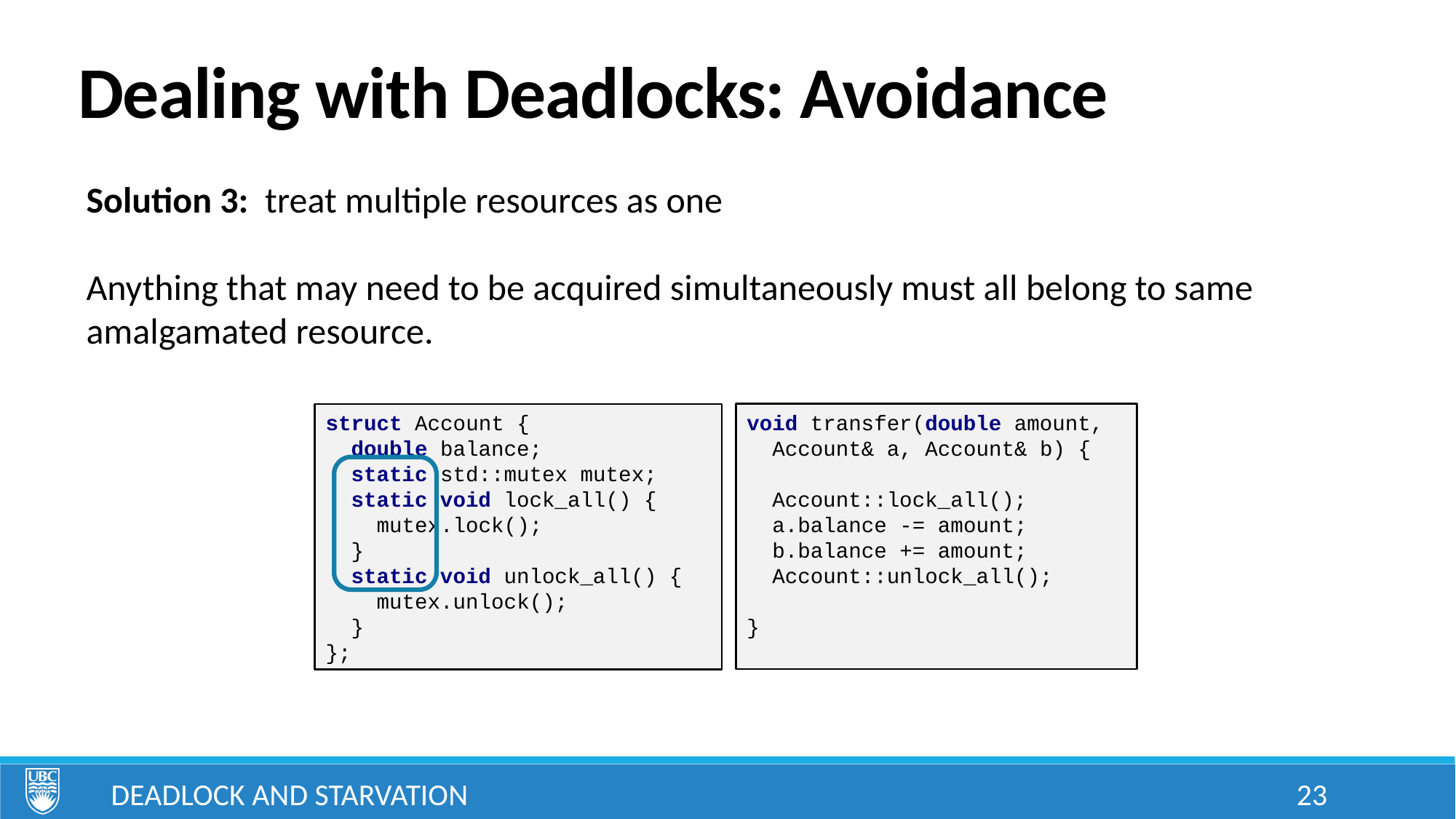

# Dealing with Deadlocks: Avoidance
Solution 3:  treat multiple resources as one

Anything that may need to be acquired simultaneously must all belong to same amalgamated resource.

void transfer(double amount,
  Account& a, Account& b) {
  Account::lock_all();
  a.balance -= amount;
  b.balance += amount;
  Account::unlock_all();
}

struct Account {
  double balance;
  static std::mutex mutex;
  static void lock_all() {
    mutex.lock();
  }
  static void unlock_all() {
    mutex.unlock();
  }
};

Deadlock and Starvation
23